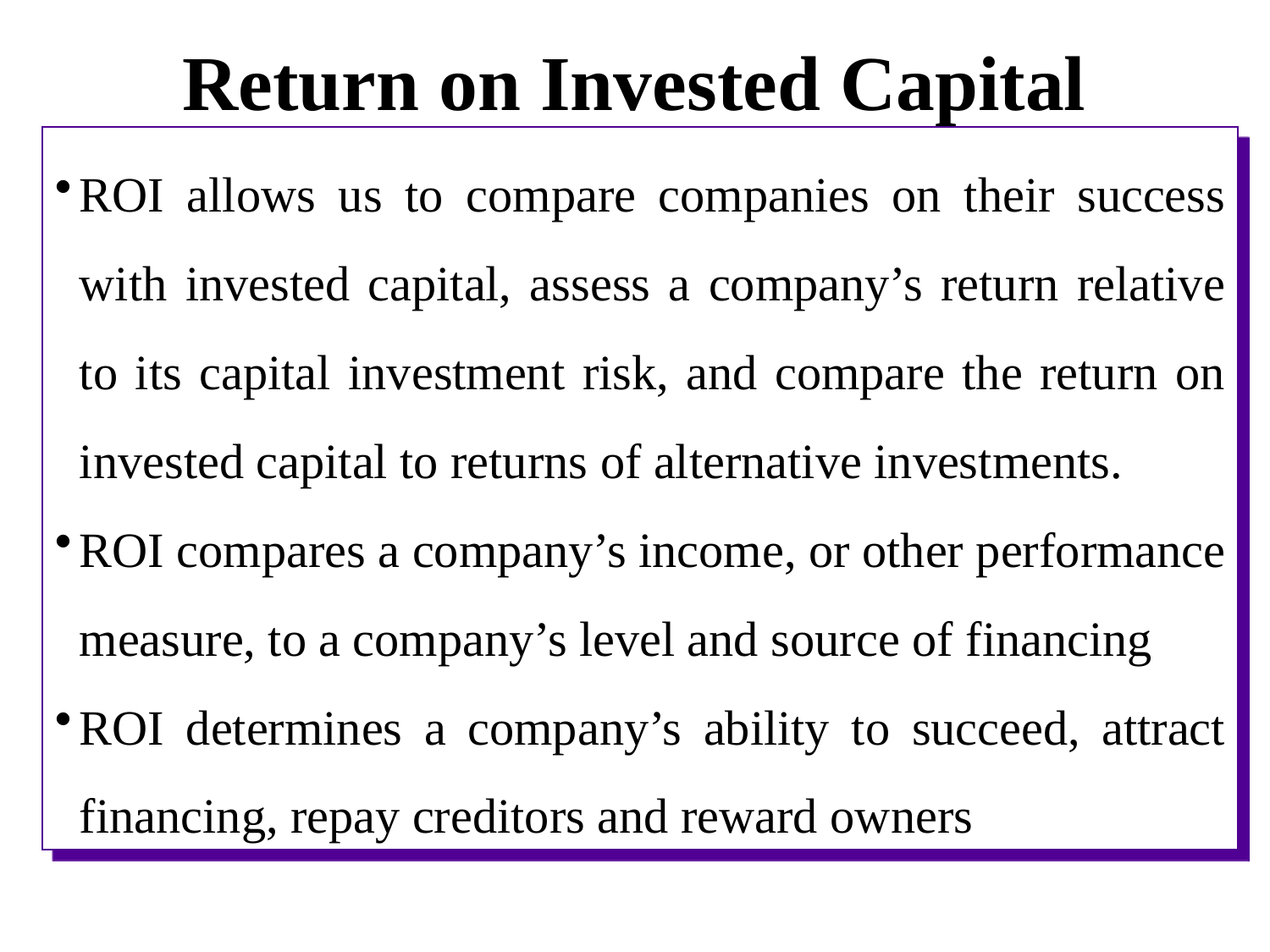

# Return on Invested Capital
ROI allows us to compare companies on their success with invested capital, assess a company’s return relative to its capital investment risk, and compare the return on invested capital to returns of alternative investments.
ROI compares a company’s income, or other performance measure, to a company’s level and source of financing
ROI determines a company’s ability to succeed, attract financing, repay creditors and reward owners